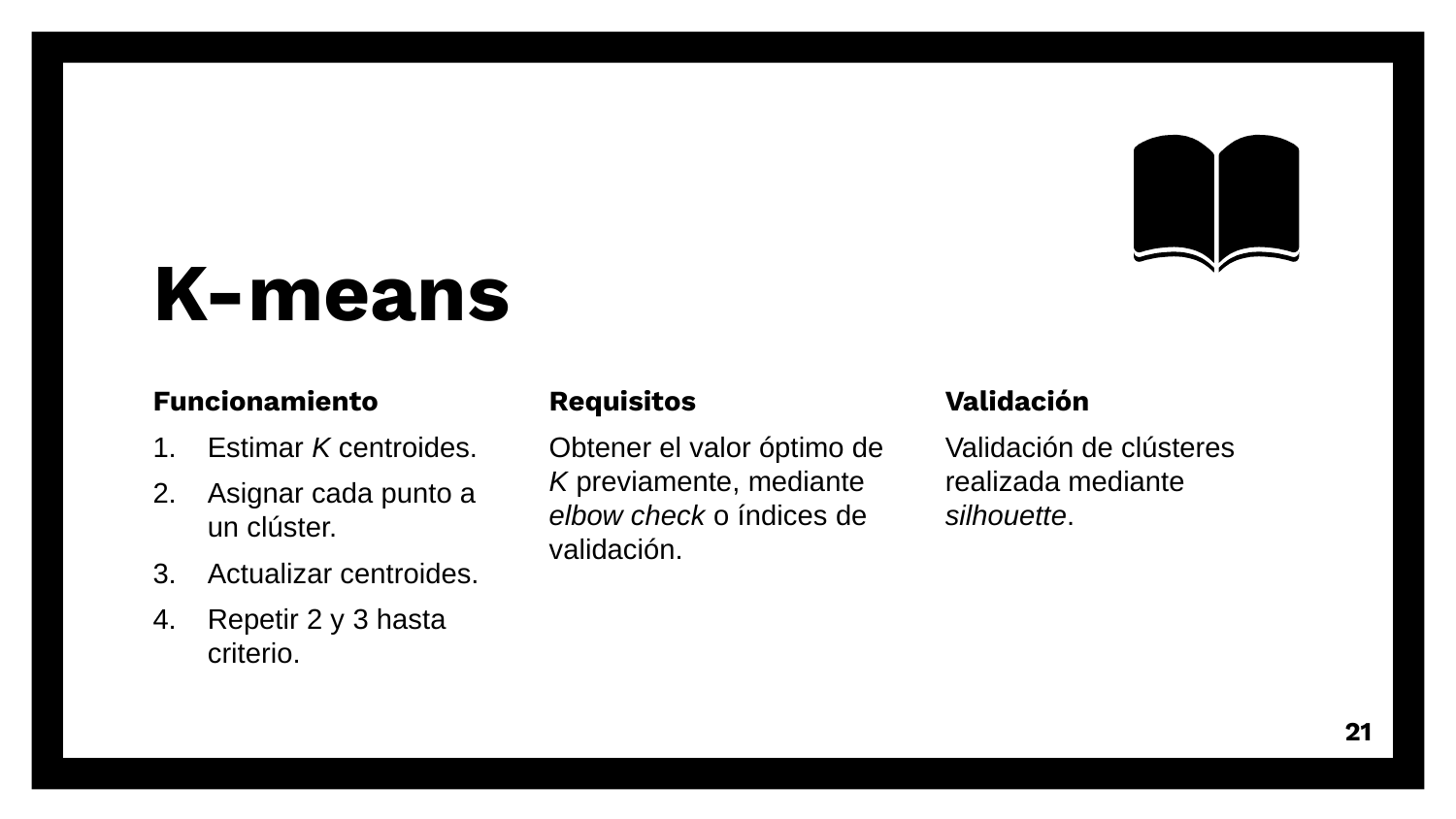

# K-means

Funcionamiento
Estimar K centroides.
Asignar cada punto a un clúster.
Actualizar centroides.
Repetir 2 y 3 hasta criterio.
Requisitos
Obtener el valor óptimo de K previamente, mediante elbow check o índices de validación.
Validación
Validación de clústeres realizada mediante silhouette.

21